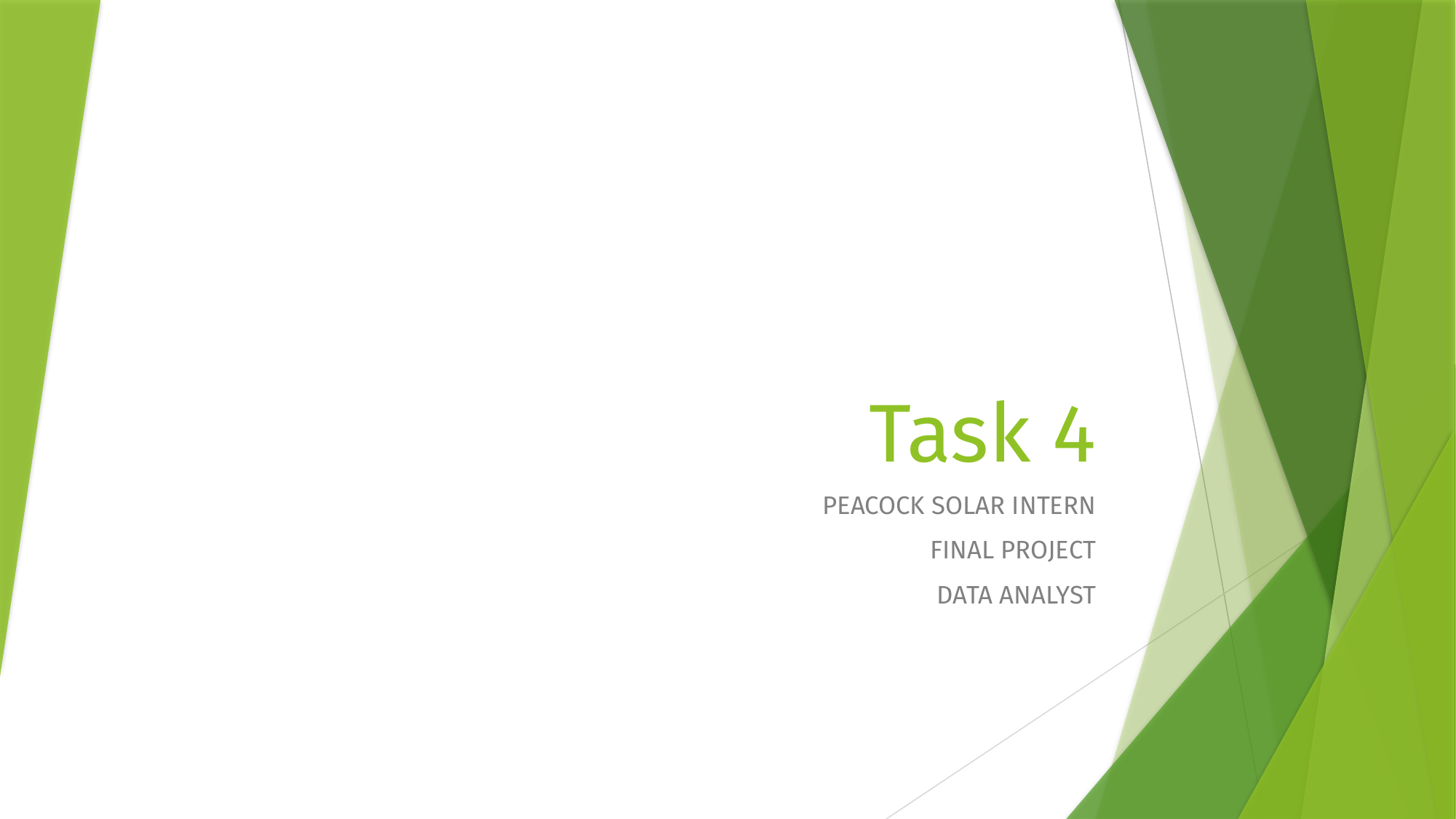

# Task 4
PEACOCK SOLAR INTERN
FINAL PROJECT
DATA ANALYST